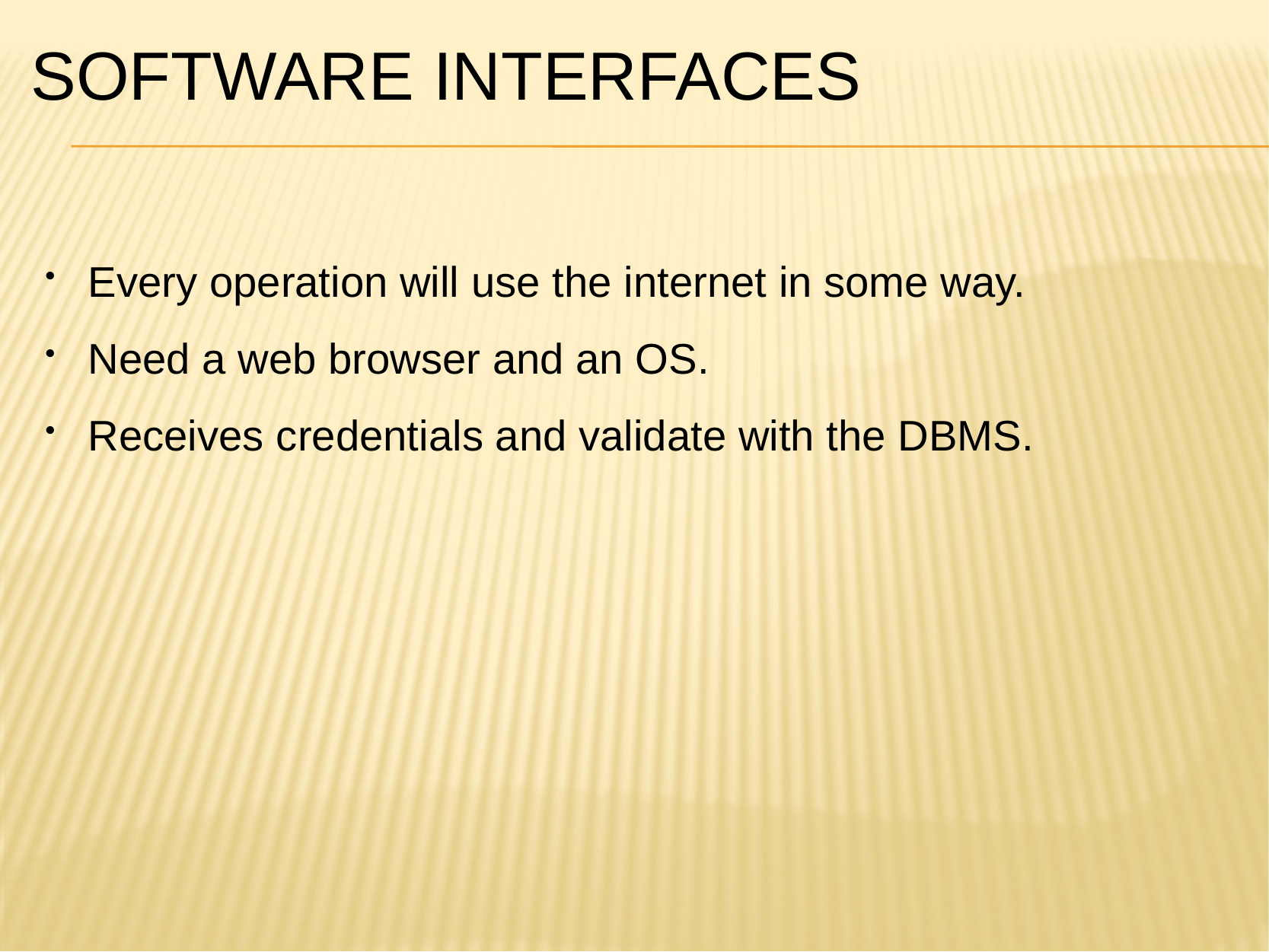

# Software Interfaces
Every operation will use the internet in some way.
Need a web browser and an OS.
Receives credentials and validate with the DBMS.